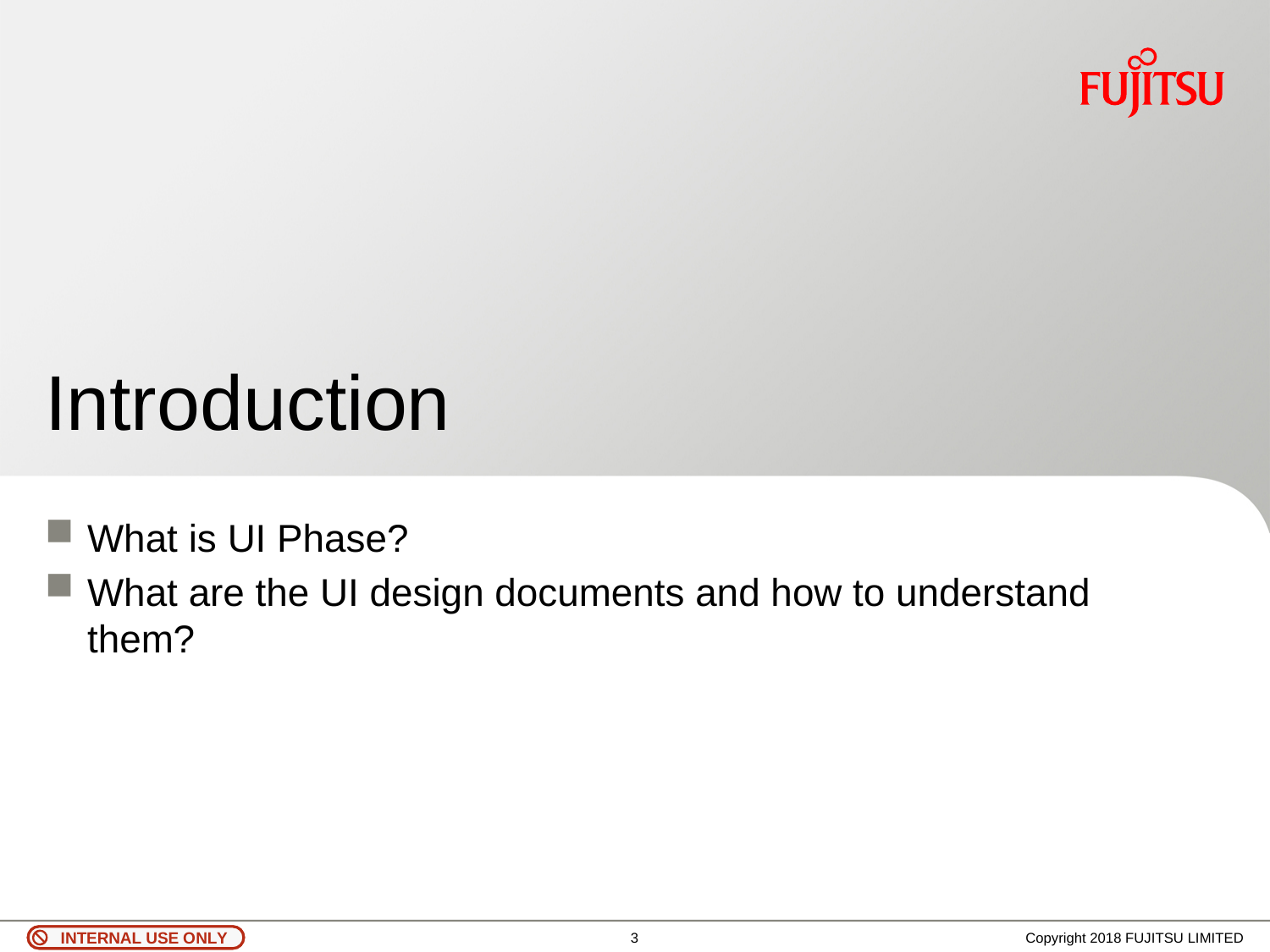

# Introduction
What is UI Phase?
What are the UI design documents and how to understand them?
3
Copyright 2018 FUJITSU LIMITED